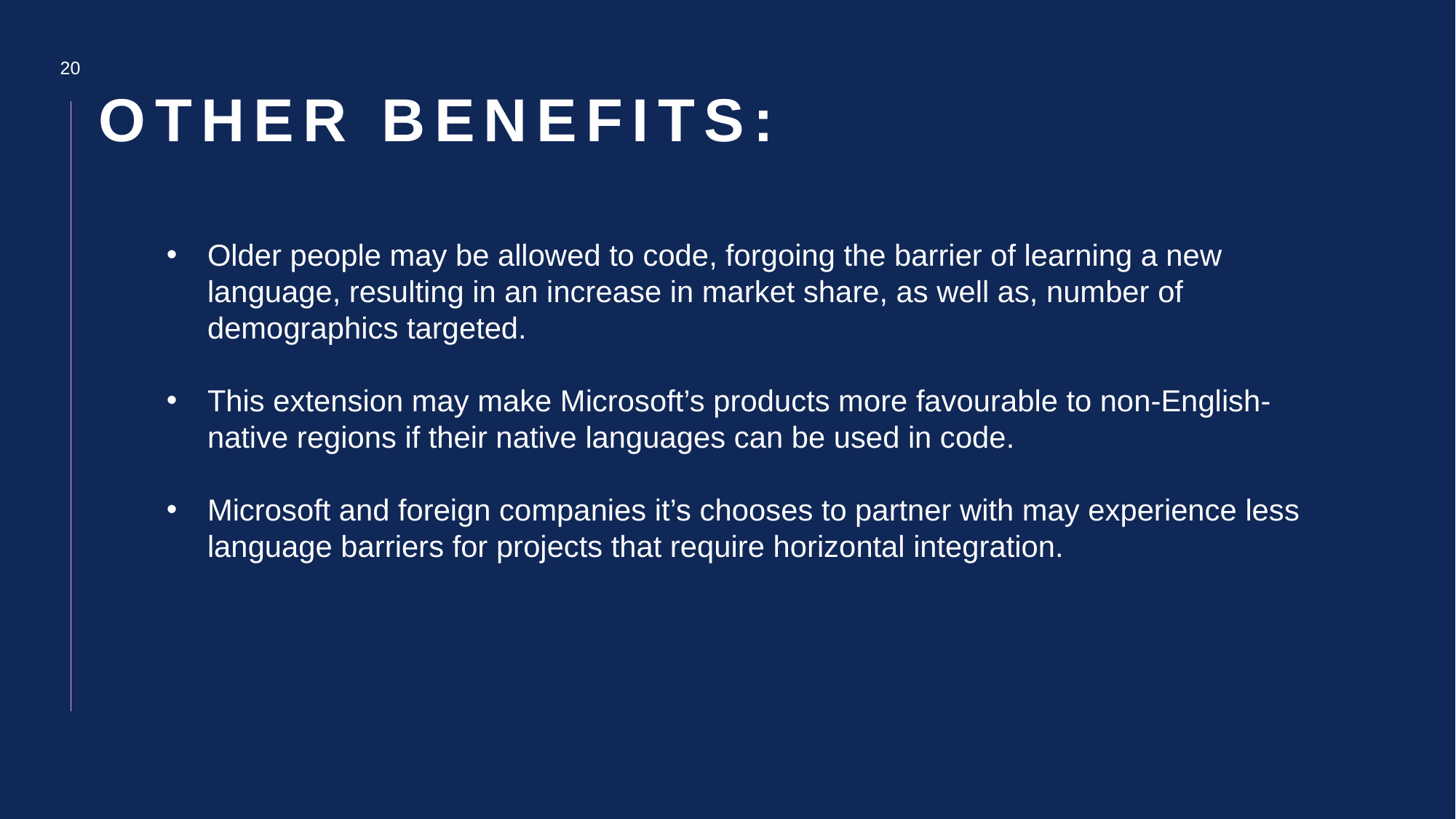

# Other benefits:
20
Older people may be allowed to code, forgoing the barrier of learning a new language, resulting in an increase in market share, as well as, number of demographics targeted.

This extension may make Microsoft’s products more favourable to non-English-native regions if their native languages can be used in code.

Microsoft and foreign companies it’s chooses to partner with may experience less language barriers for projects that require horizontal integration.